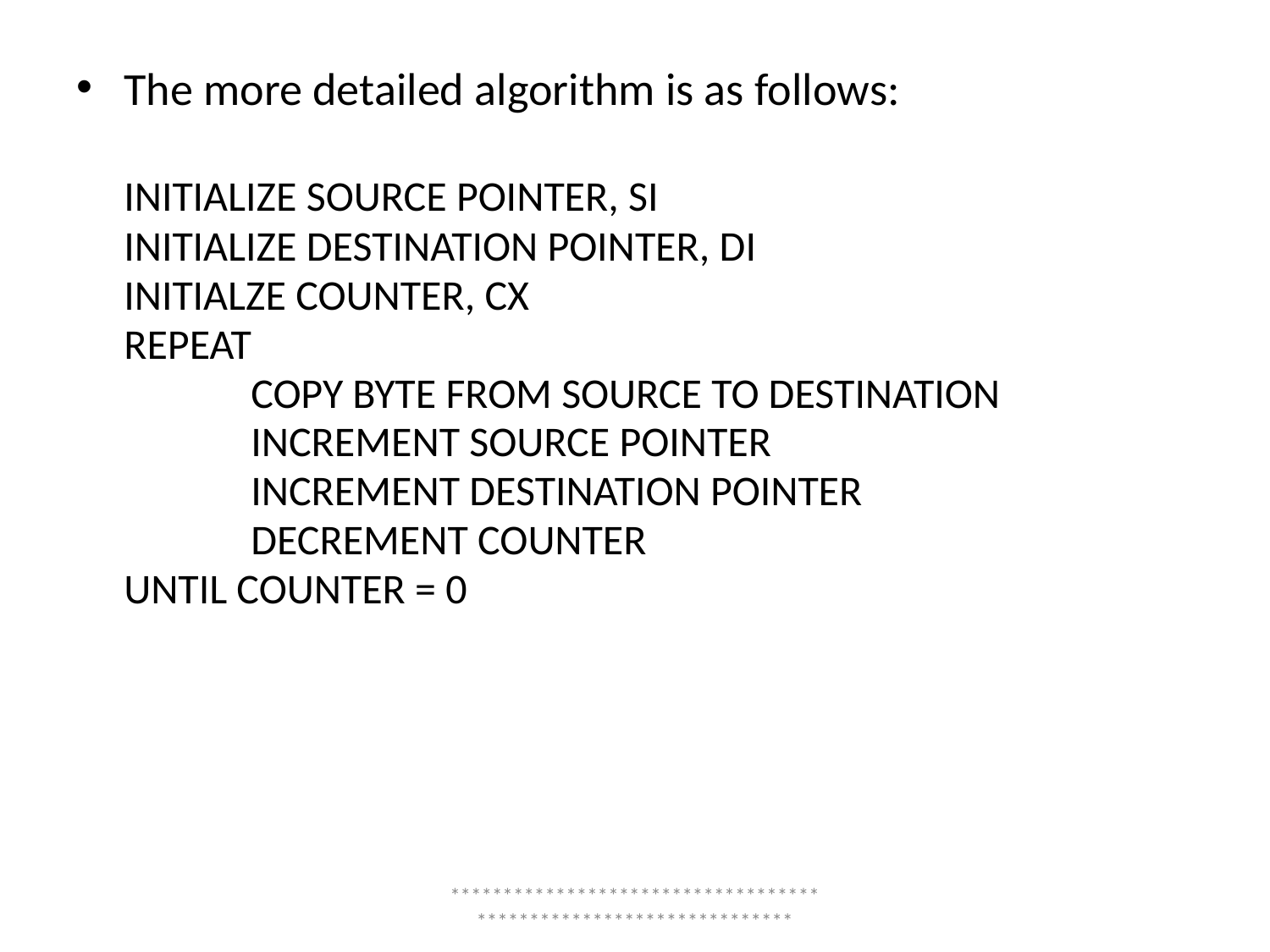

The more detailed algorithm is as follows:

	INITIALIZE SOURCE POINTER, SI
	INITIALIZE DESTINATION POINTER, DI
	INITIALZE COUNTER, CX
	REPEAT
		COPY BYTE FROM SOURCE TO DESTINATION
		INCREMENT SOURCE POINTER
		INCREMENT DESTINATION POINTER
		DECREMENT COUNTER
	UNTIL COUNTER = 0
*****************************************************************